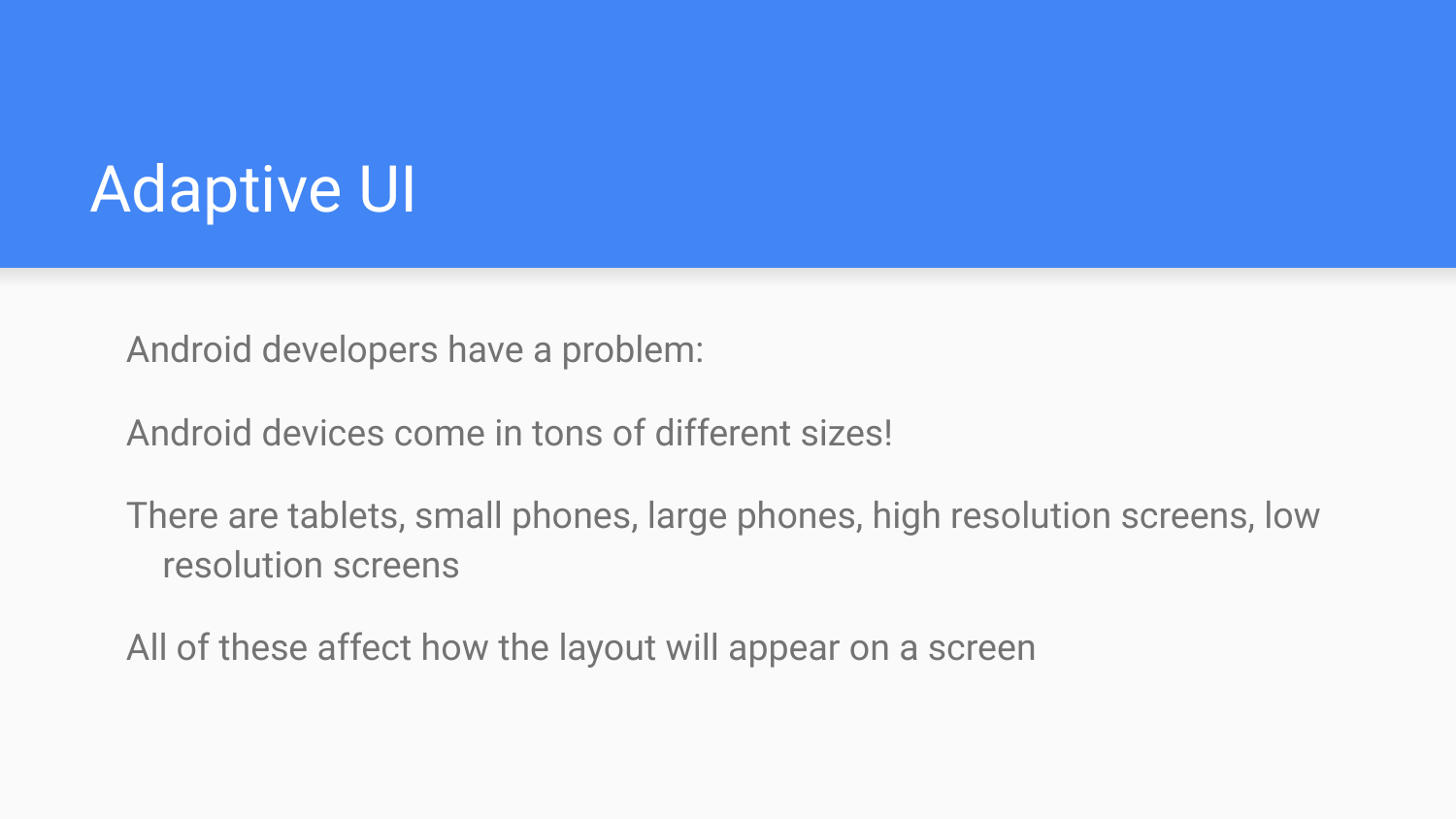

# Adaptive UI
Android developers have a problem:
Android devices come in tons of different sizes!
There are tablets, small phones, large phones, high resolution screens, low resolution screens
All of these affect how the layout will appear on a screen